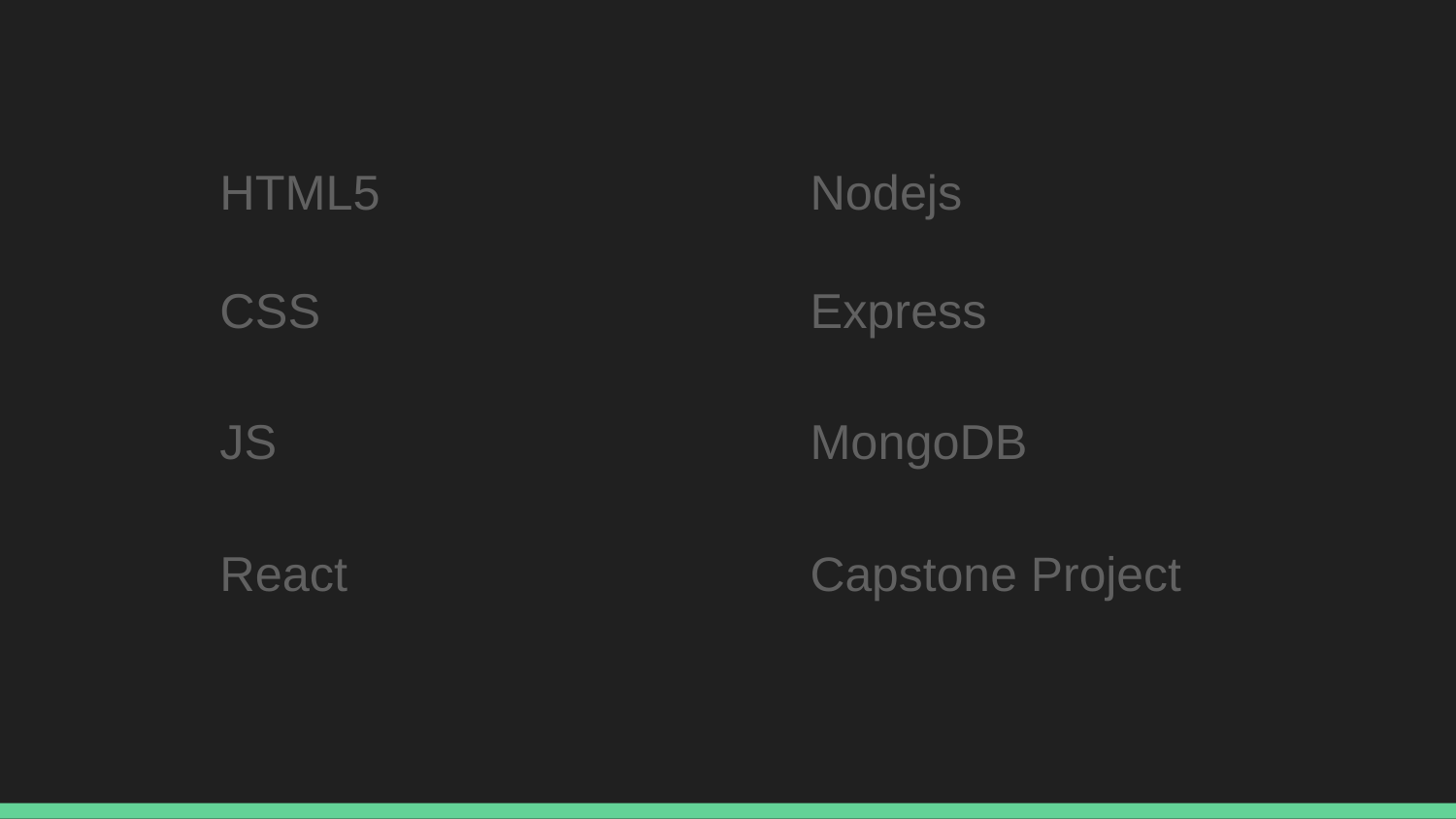

Nodejs
HTML5
CSS
Express
JS
MongoDB
React
Capstone Project